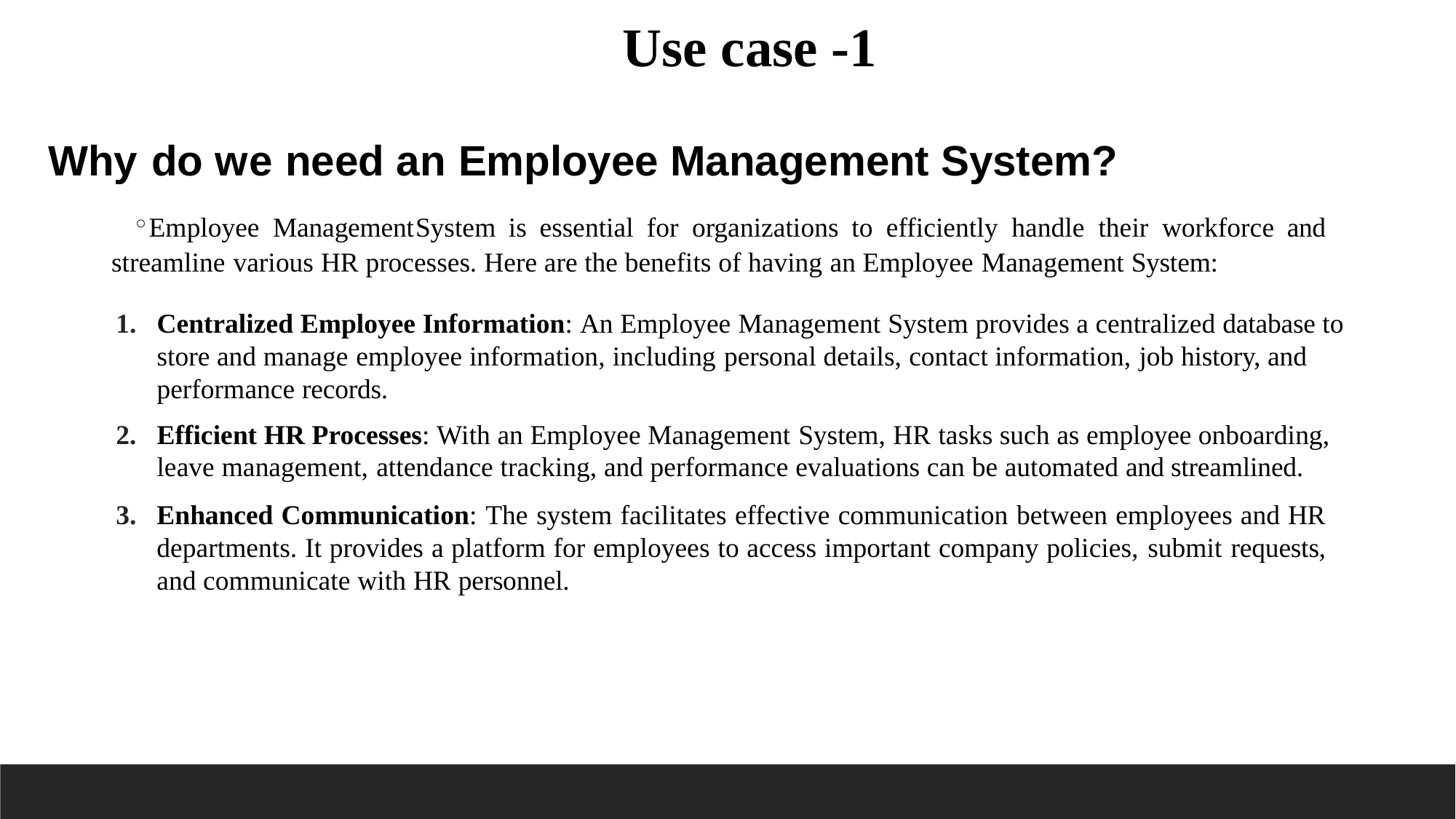

Use case -1
Why do we need an Employee Management System?
Employee Management	System is essential for organizations to efficiently handle their workforce and streamline various HR processes. Here are the benefits of having an Employee Management System:

Centralized Employee Information: An Employee Management System provides a centralized database to store and manage employee information, including personal details, contact information, job history, and performance records.
Efficient HR Processes: With an Employee Management System, HR tasks such as employee onboarding, leave management, attendance tracking, and performance evaluations can be automated and streamlined.
Enhanced Communication: The system facilitates effective communication between employees and HR 	departments. It provides a platform for employees to access important company policies, submit requests, 	and communicate with HR personnel.